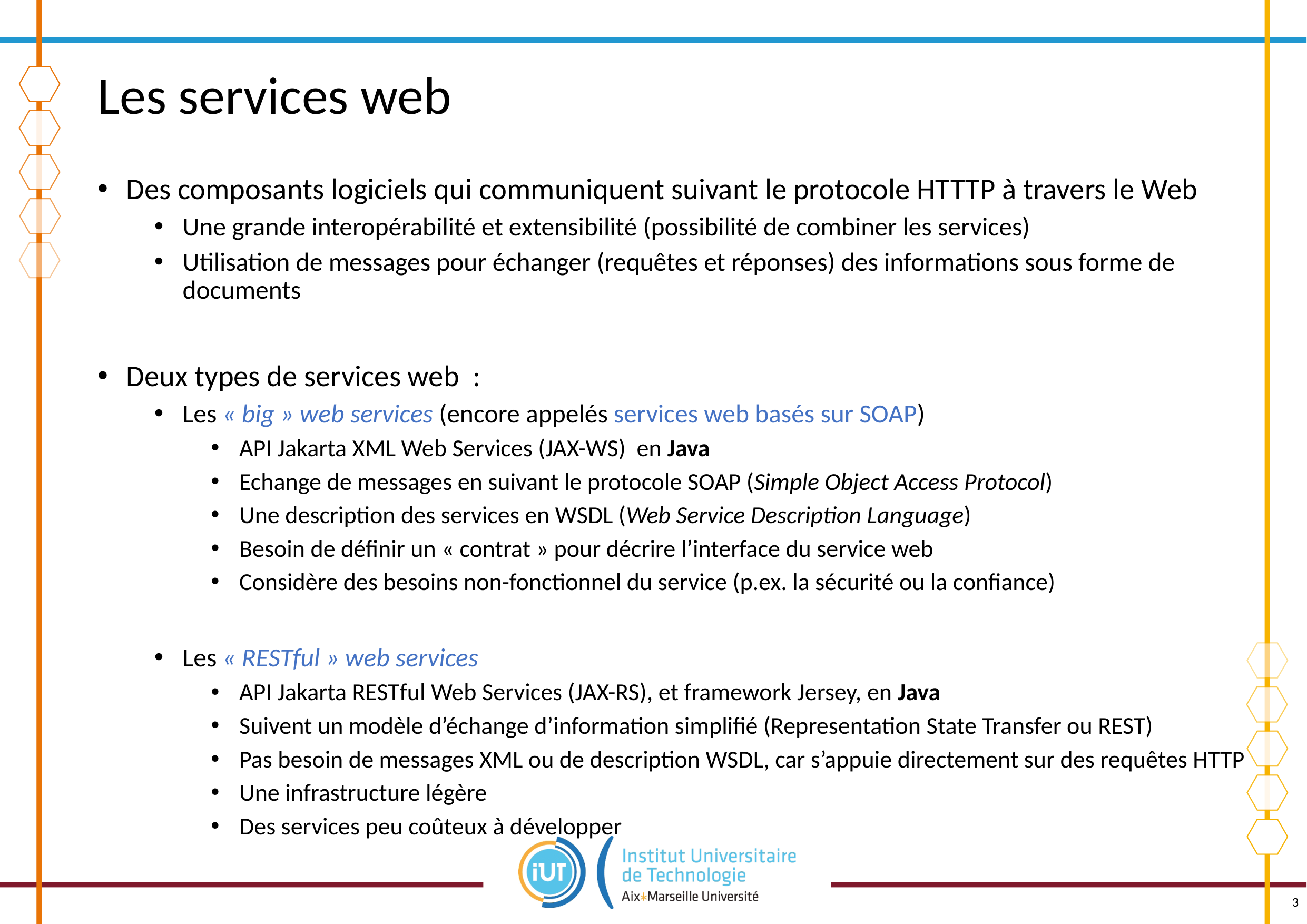

# Les services web
Des composants logiciels qui communiquent suivant le protocole HTTTP à travers le Web
Une grande interopérabilité et extensibilité (possibilité de combiner les services)
Utilisation de messages pour échanger (requêtes et réponses) des informations sous forme de documents

Deux types de services web  :
Les « big » web services (encore appelés services web basés sur SOAP)
API Jakarta XML Web Services (JAX-WS)  en Java
Echange de messages en suivant le protocole SOAP (Simple Object Access Protocol)
Une description des services en WSDL (Web Service Description Language)
Besoin de définir un « contrat » pour décrire l’interface du service web
Considère des besoins non-fonctionnel du service (p.ex. la sécurité ou la confiance)

Les « RESTful » web services
API Jakarta RESTful Web Services (JAX-RS), et framework Jersey, en Java
Suivent un modèle d’échange d’information simplifié (Representation State Transfer ou REST)
Pas besoin de messages XML ou de description WSDL, car s’appuie directement sur des requêtes HTTP
Une infrastructure légère
Des services peu coûteux à développer
3